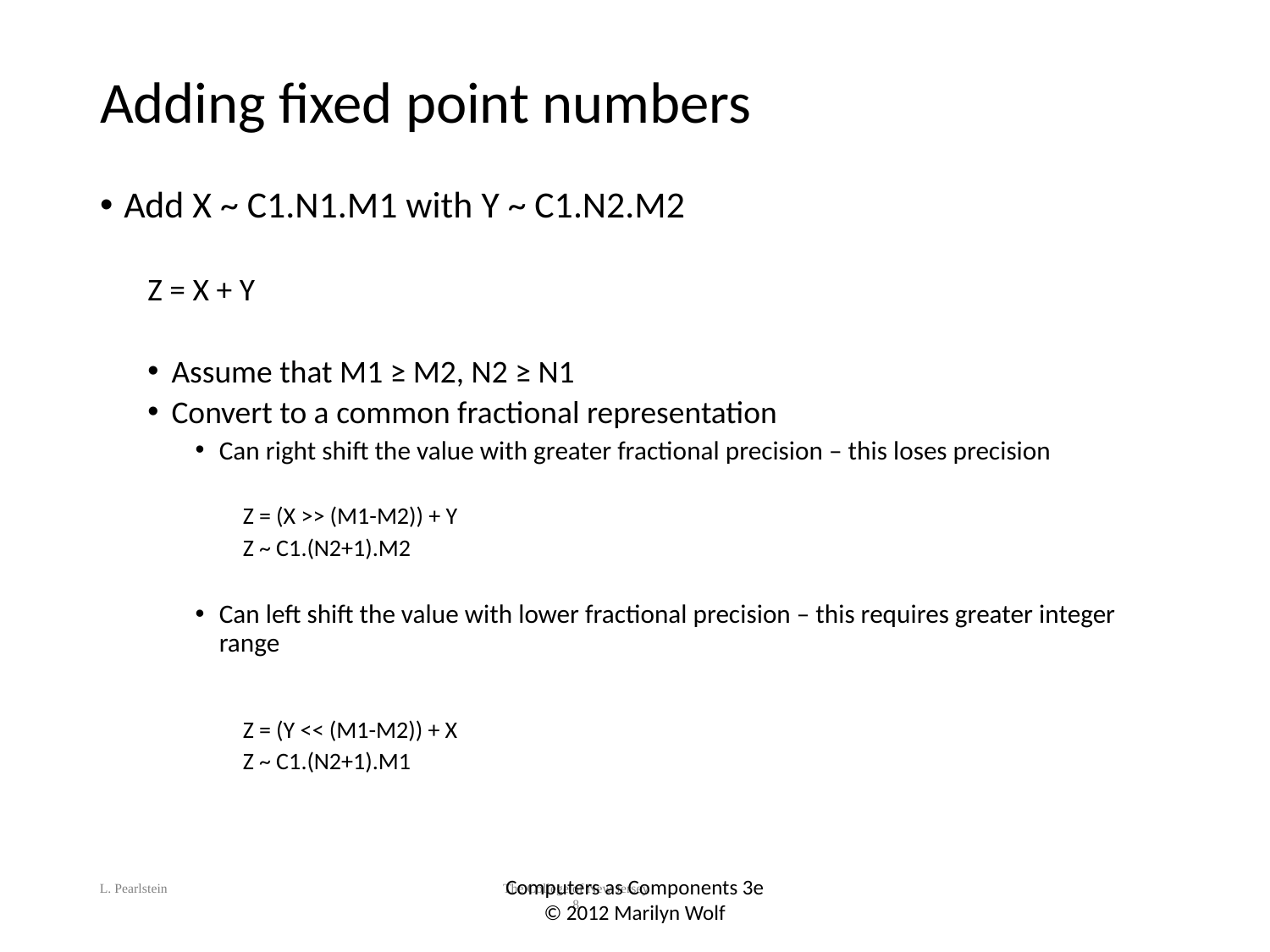

# Adding fixed point numbers
Add X ~ C1.N1.M1 with Y ~ C1.N2.M2

Z = X + Y

Assume that M1 ≥ M2, N2 ≥ N1
Convert to a common fractional representation
Can right shift the value with greater fractional precision – this loses precision

Z = (X >> (M1-M2)) + Y
Z ~ C1.(N2+1).M2

Can left shift the value with lower fractional precision – this requires greater integer range

Z = (Y << (M1-M2)) + X
Z ~ C1.(N2+1).M1